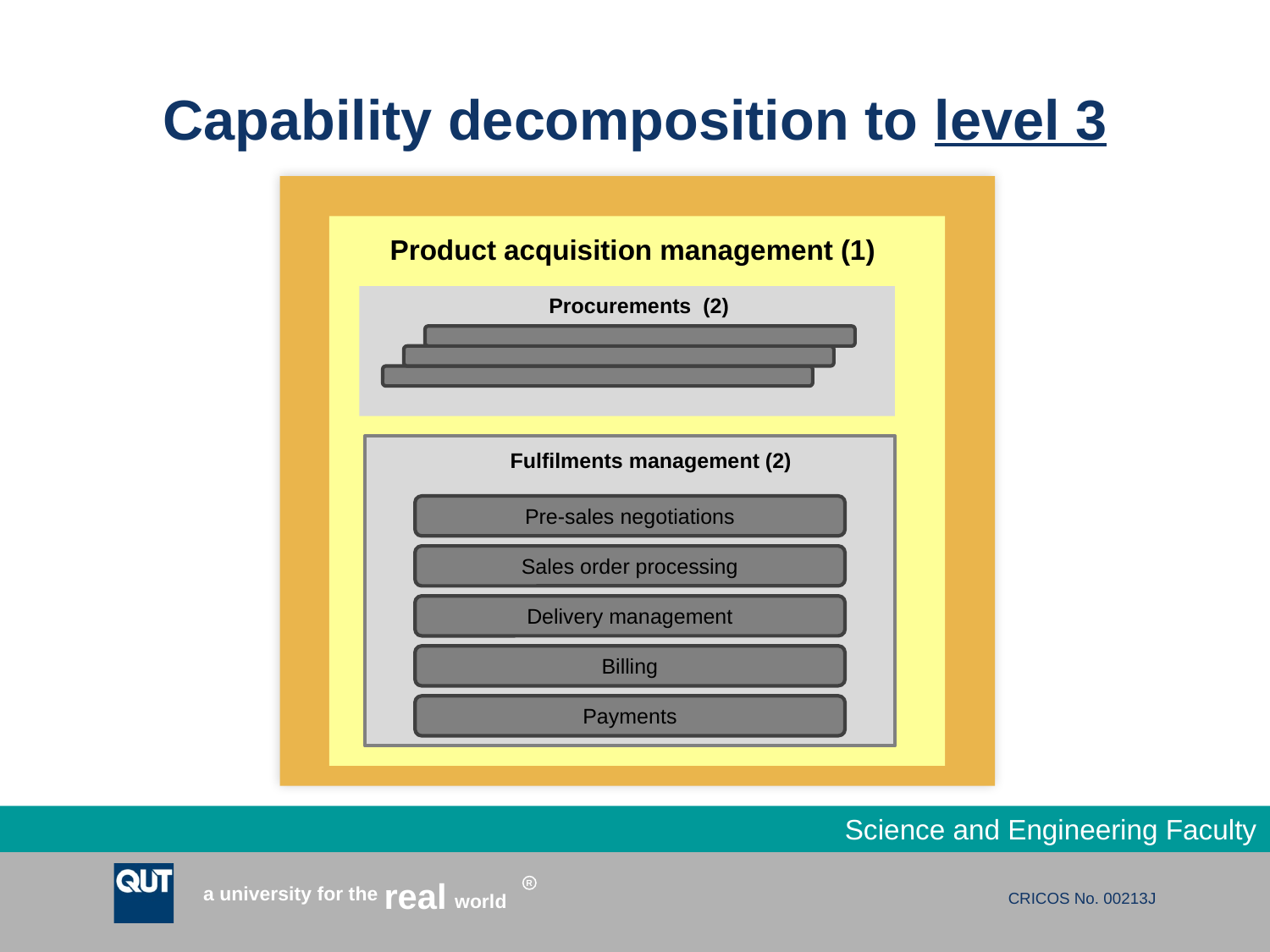

# Capability decomposition to level 3

Product acquisition management (1)

Procurements  (2)

Fulfilments management (2)

Pre-sales negotiations
Sales order processing
Delivery management
Billing
Payments